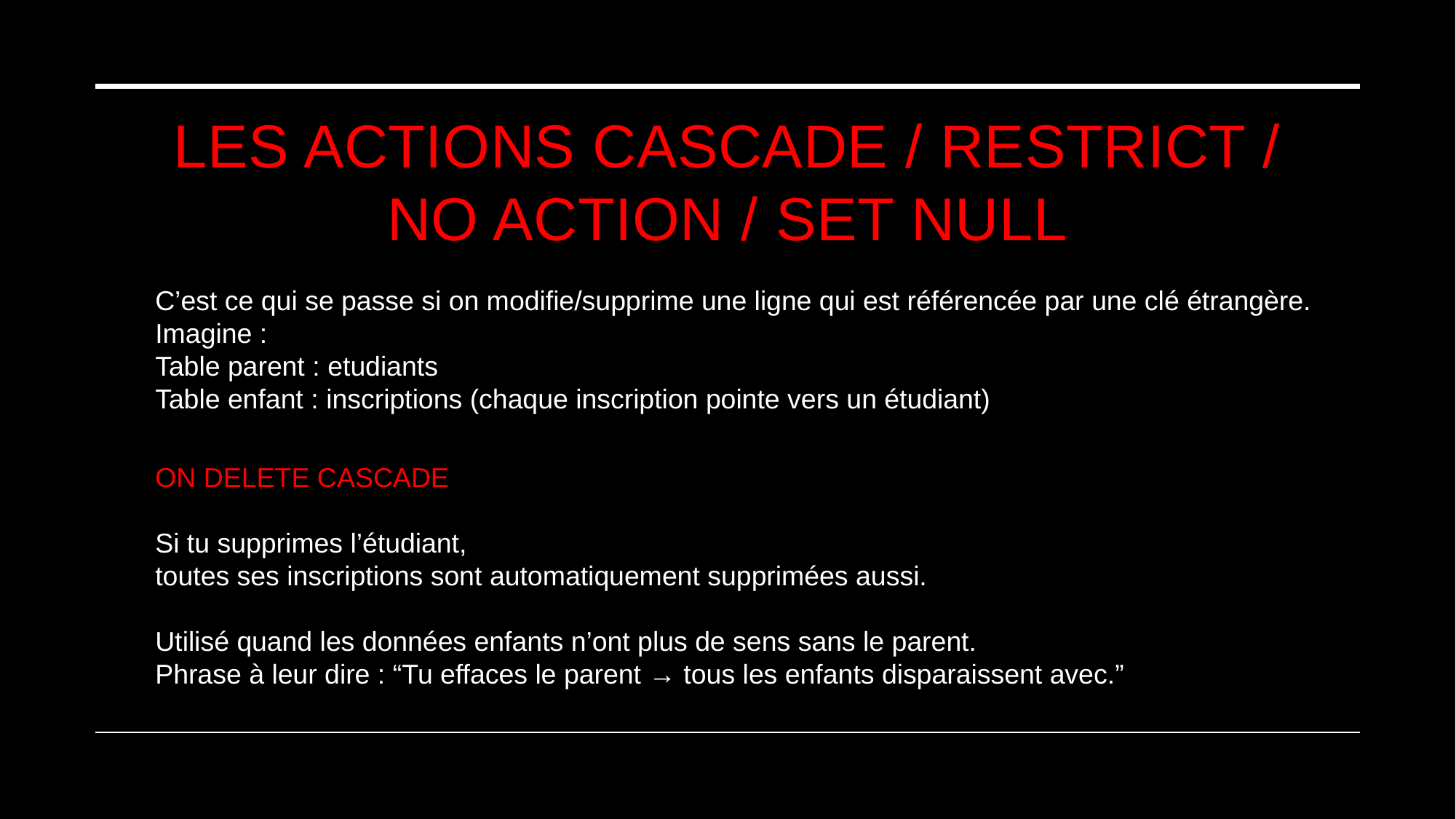

# Les actions CASCADE / RESTRICT / NO ACTION / SET NULL
C’est ce qui se passe si on modifie/supprime une ligne qui est référencée par une clé étrangère.
Imagine :
Table parent : etudiants
Table enfant : inscriptions (chaque inscription pointe vers un étudiant)

ON DELETE CASCADE
Si tu supprimes l’étudiant,
toutes ses inscriptions sont automatiquement supprimées aussi.
Utilisé quand les données enfants n’ont plus de sens sans le parent.
Phrase à leur dire : “Tu effaces le parent → tous les enfants disparaissent avec.”